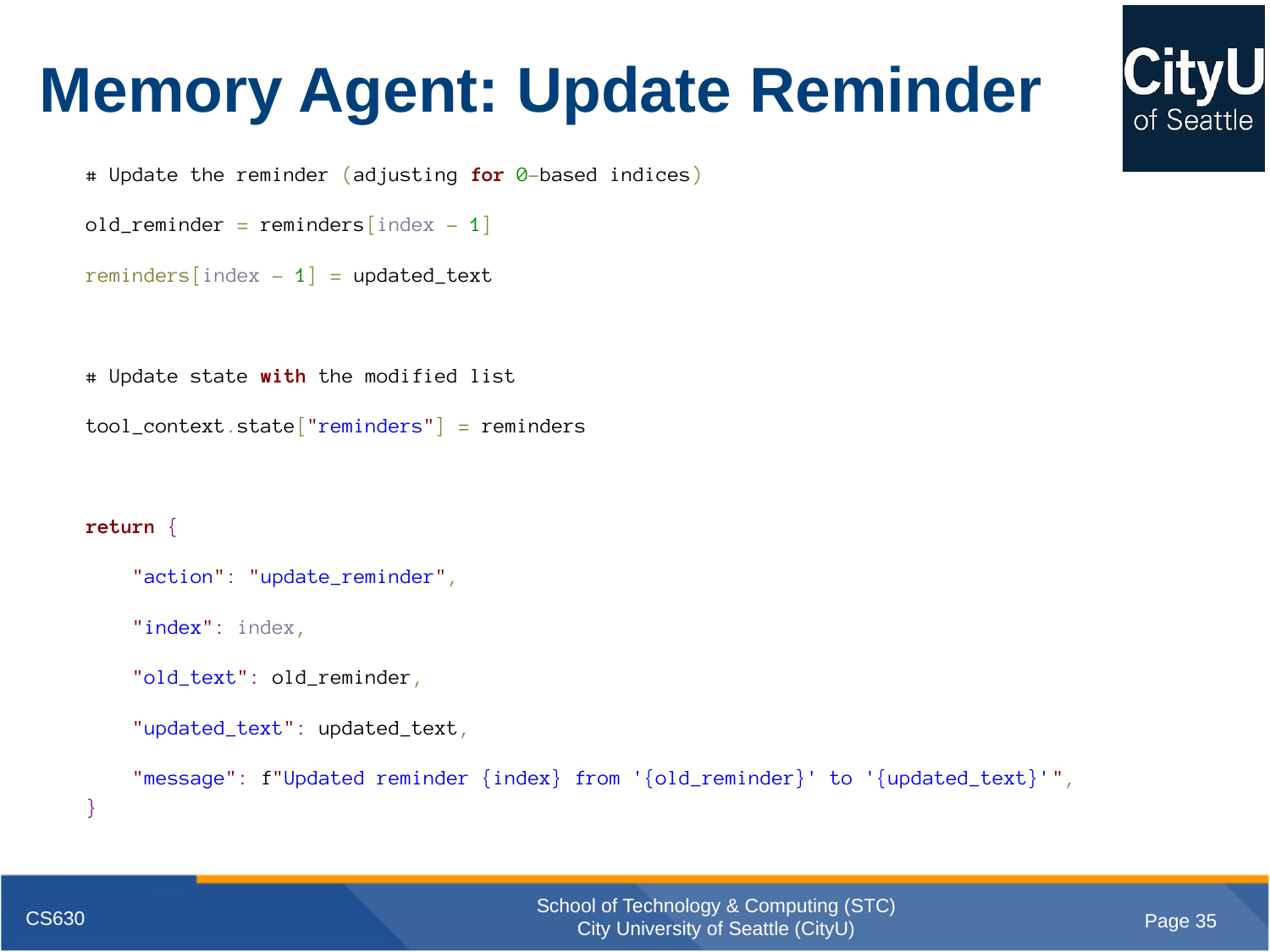

# Memory Agent: Update Reminder
    # Update the reminder (adjusting for 0-based indices)
    old_reminder = reminders[index - 1]
    reminders[index - 1] = updated_text

    # Update state with the modified list
    tool_context.state["reminders"] = reminders

    return {
        "action": "update_reminder",
        "index": index,
        "old_text": old_reminder,
        "updated_text": updated_text,
        "message": f"Updated reminder {index} from '{old_reminder}' to '{updated_text}'",
    }